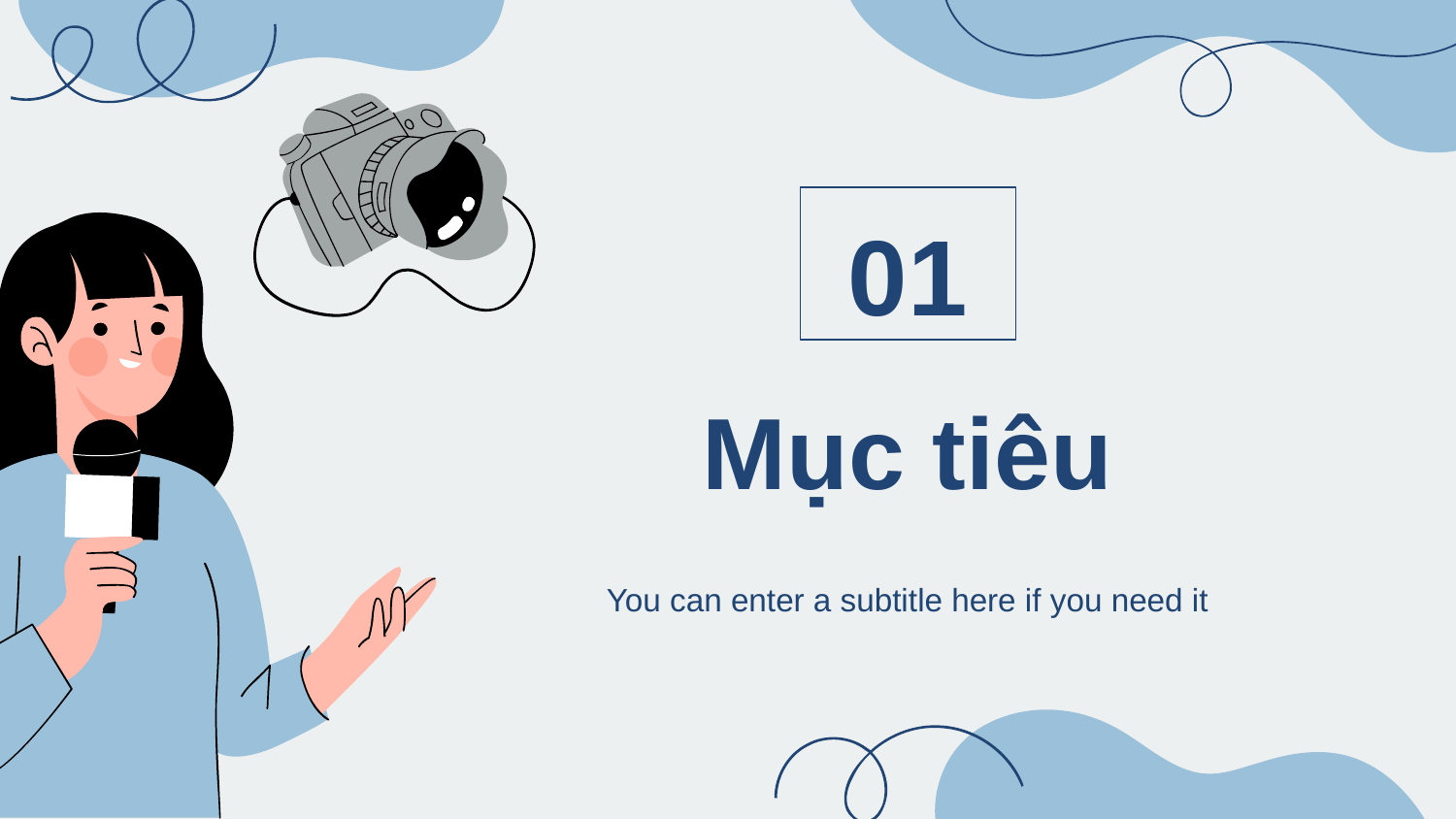

01

# Mục tiêu
You can enter a subtitle here if you need it